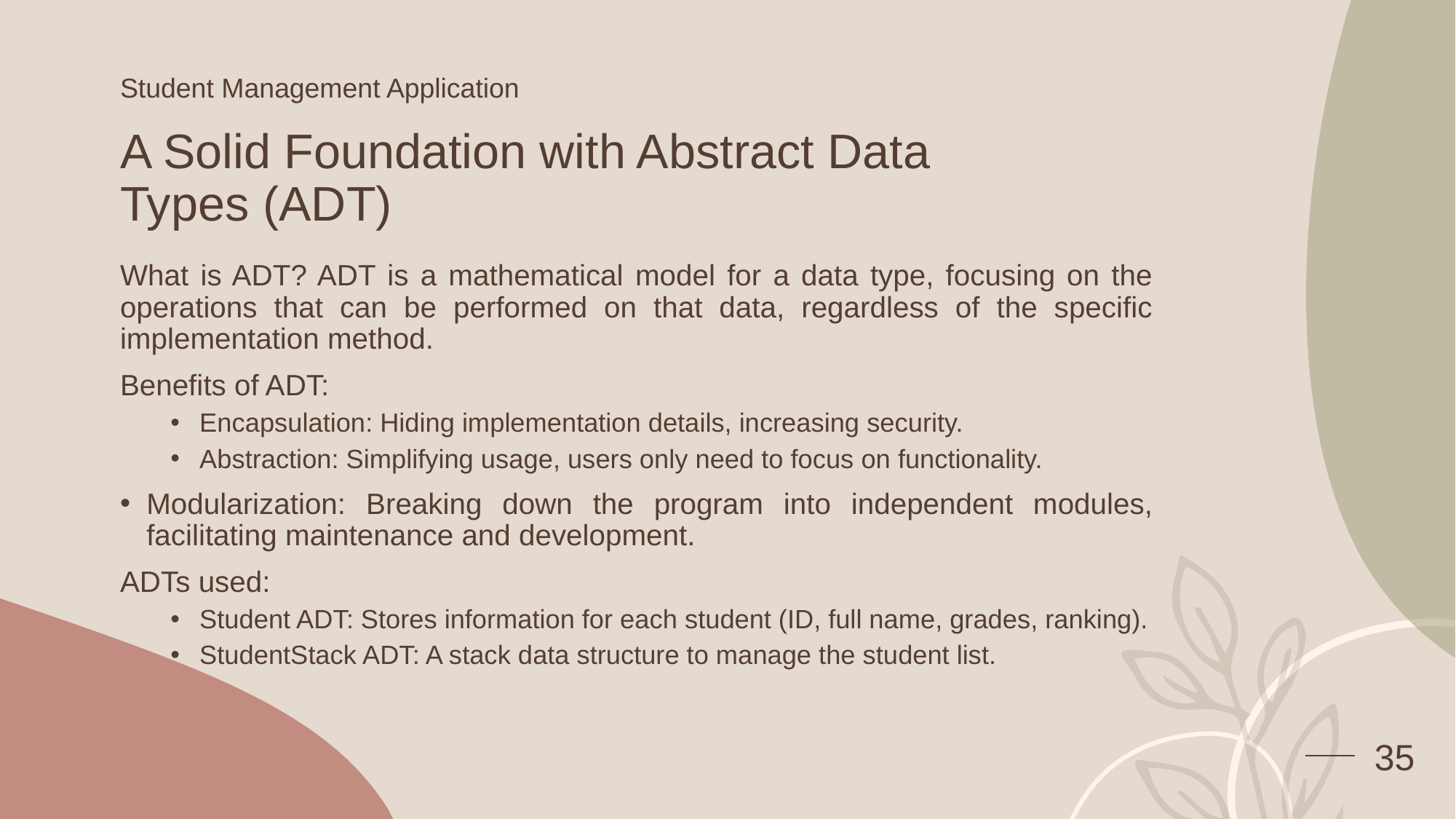

Student Management Application
# A Solid Foundation with Abstract Data Types (ADT)
What is ADT? ADT is a mathematical model for a data type, focusing on the operations that can be performed on that data, regardless of the specific implementation method.
Benefits of ADT:
Encapsulation: Hiding implementation details, increasing security.
Abstraction: Simplifying usage, users only need to focus on functionality.
Modularization: Breaking down the program into independent modules, facilitating maintenance and development.
ADTs used:
Student ADT: Stores information for each student (ID, full name, grades, ranking).
StudentStack ADT: A stack data structure to manage the student list.

35